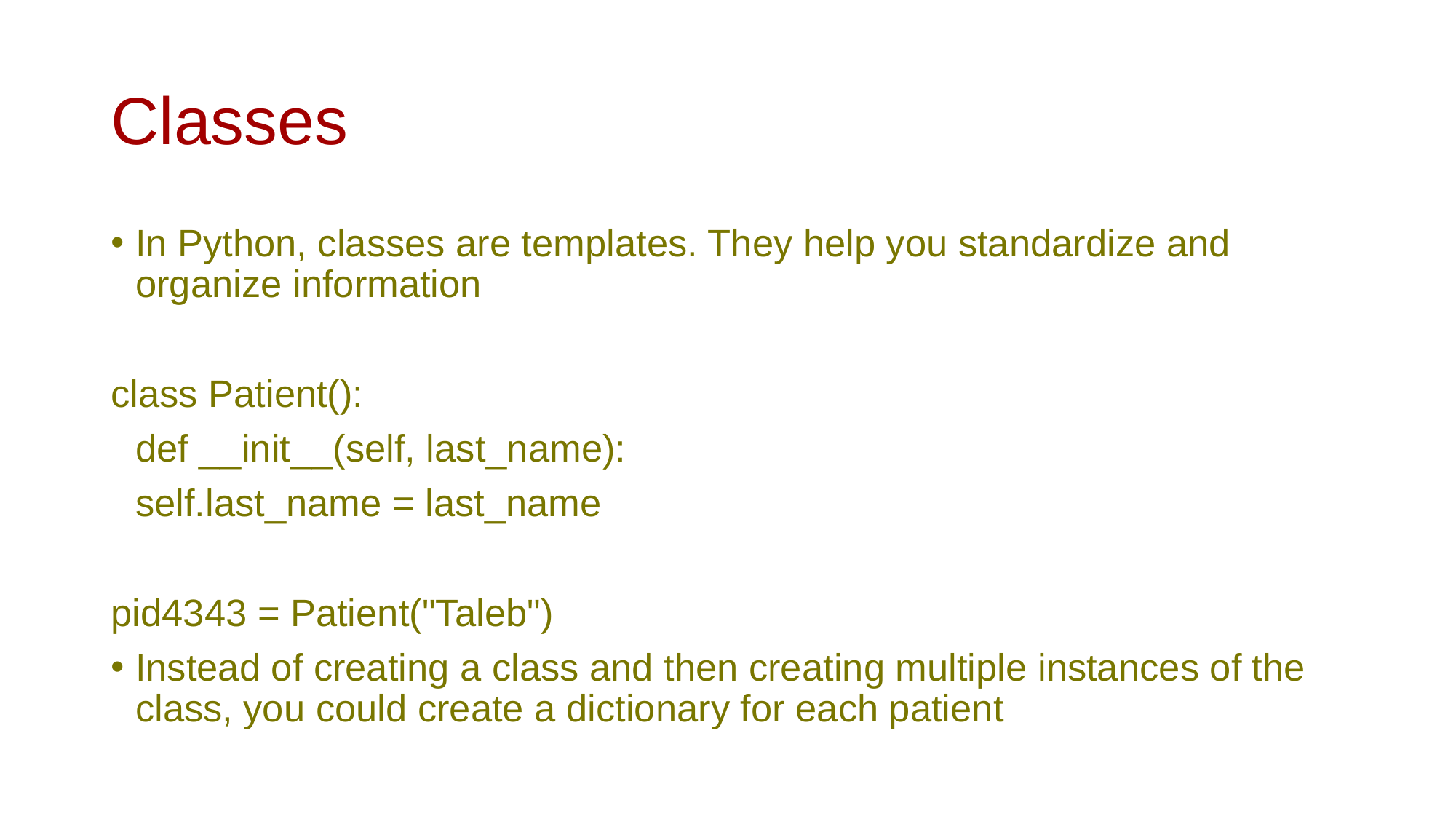

# Classes
In Python, classes are templates. They help you standardize and organize information

class Patient():
	def __init__(self, last_name):
		self.last_name = last_name

pid4343 = Patient("Taleb")
Instead of creating a class and then creating multiple instances of the class, you could create a dictionary for each patient